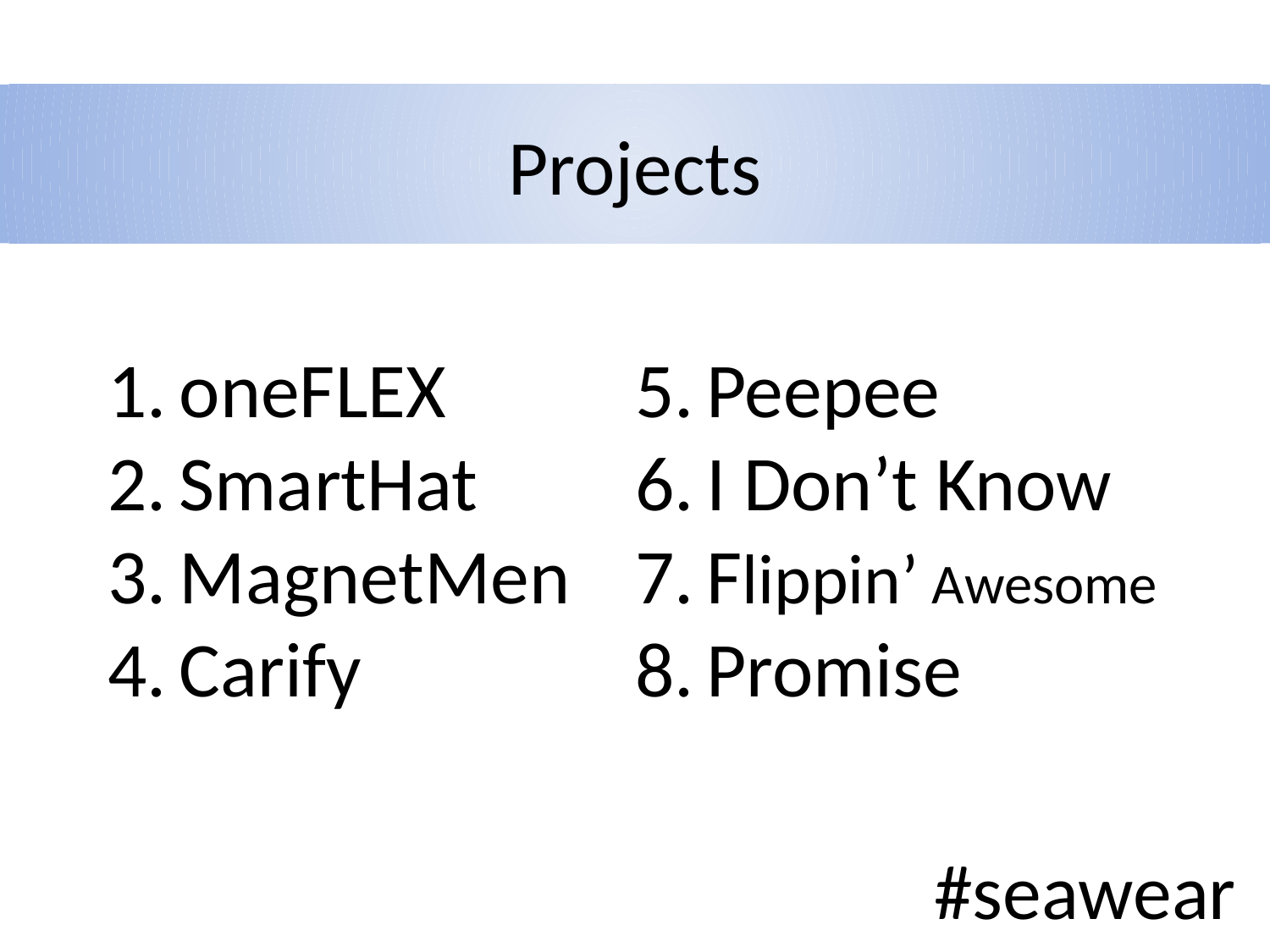

# Projects
oneFLEX
SmartHat
MagnetMen
Carify

Peepee
I Don’t Know
Flippin’ Awesome
Promise
#seawear